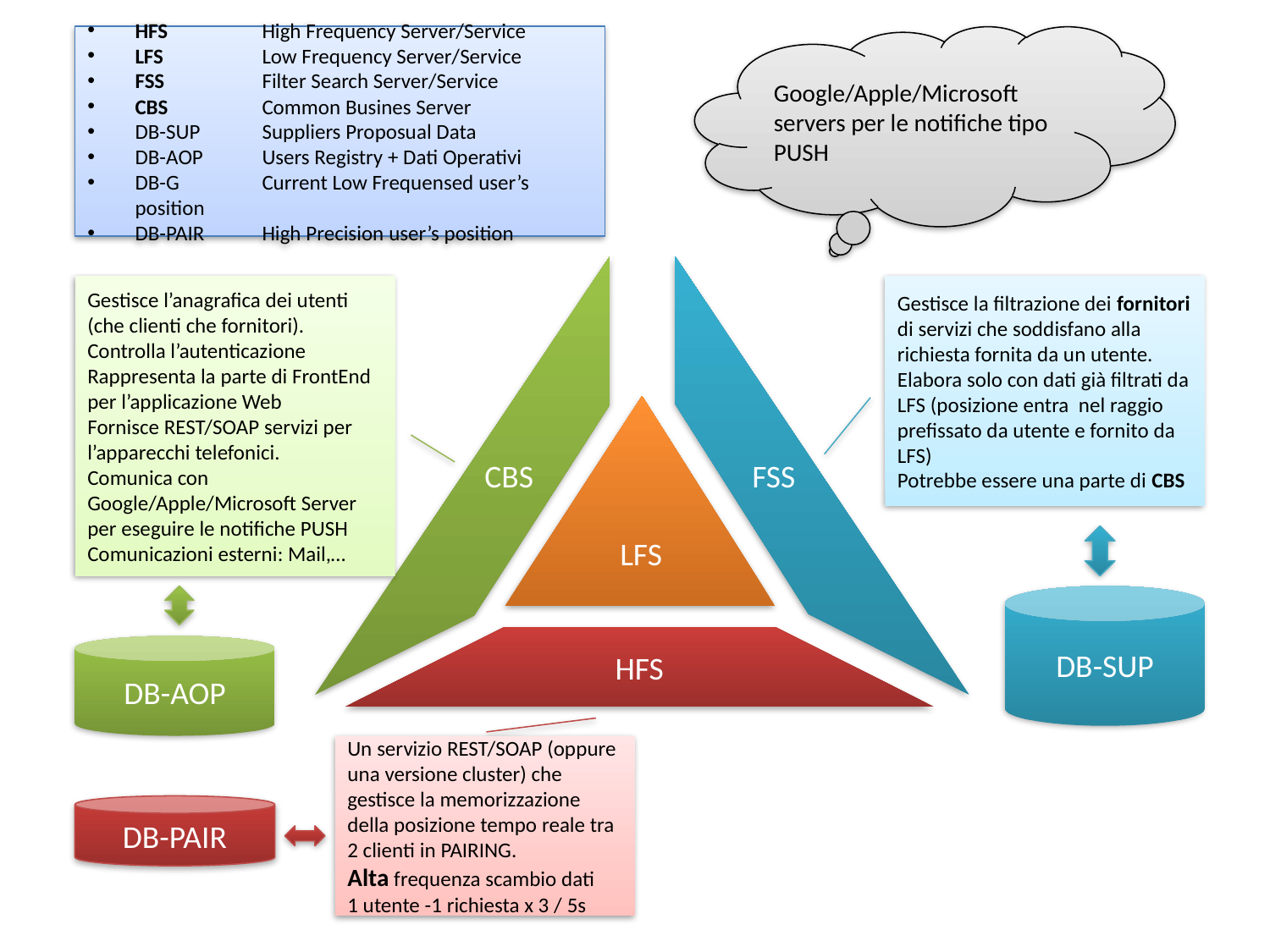

HFS	High Frequency Server/Service
LFS 	Low Frequency Server/Service
FSS 	Filter Search Server/Service
CBS	Common Busines Server
DB-SUP	Suppliers Proposual Data
DB-AOP	Users Registry + Dati Operativi
DB-G	Current Low Frequensed user’s position
DB-PAIR	High Precision user’s position
Google/Apple/Microsoft  servers per le notifiche tipo PUSH
             CBS
         FSS
Gestisce l’anagrafica dei utenti (che clienti che fornitori).
Controlla l’autenticazione
Rappresenta la parte di FrontEnd per l’applicazione Web
Fornisce REST/SOAP servizi per l’apparecchi telefonici.
Comunica con Google/Apple/Microsoft Server per eseguire le notifiche PUSH
Comunicazioni esterni: Mail,…
Gestisce la filtrazione dei fornitori di servizi che soddisfano alla richiesta fornita da un utente. Elabora solo con dati già filtrati da LFS (posizione entra  nel raggio prefissato da utente e fornito da LFS)
Potrebbe essere una parte di CBS
LFS

DB-SUP
HFS
DB-AOP
Un servizio REST/SOAP (oppure una versione cluster) che  gestisce la memorizzazione della posizione tempo reale tra 2 clienti in PAIRING.
Alta frequenza scambio dati
1 utente -1 richiesta x 3 / 5s
DB-PAIR